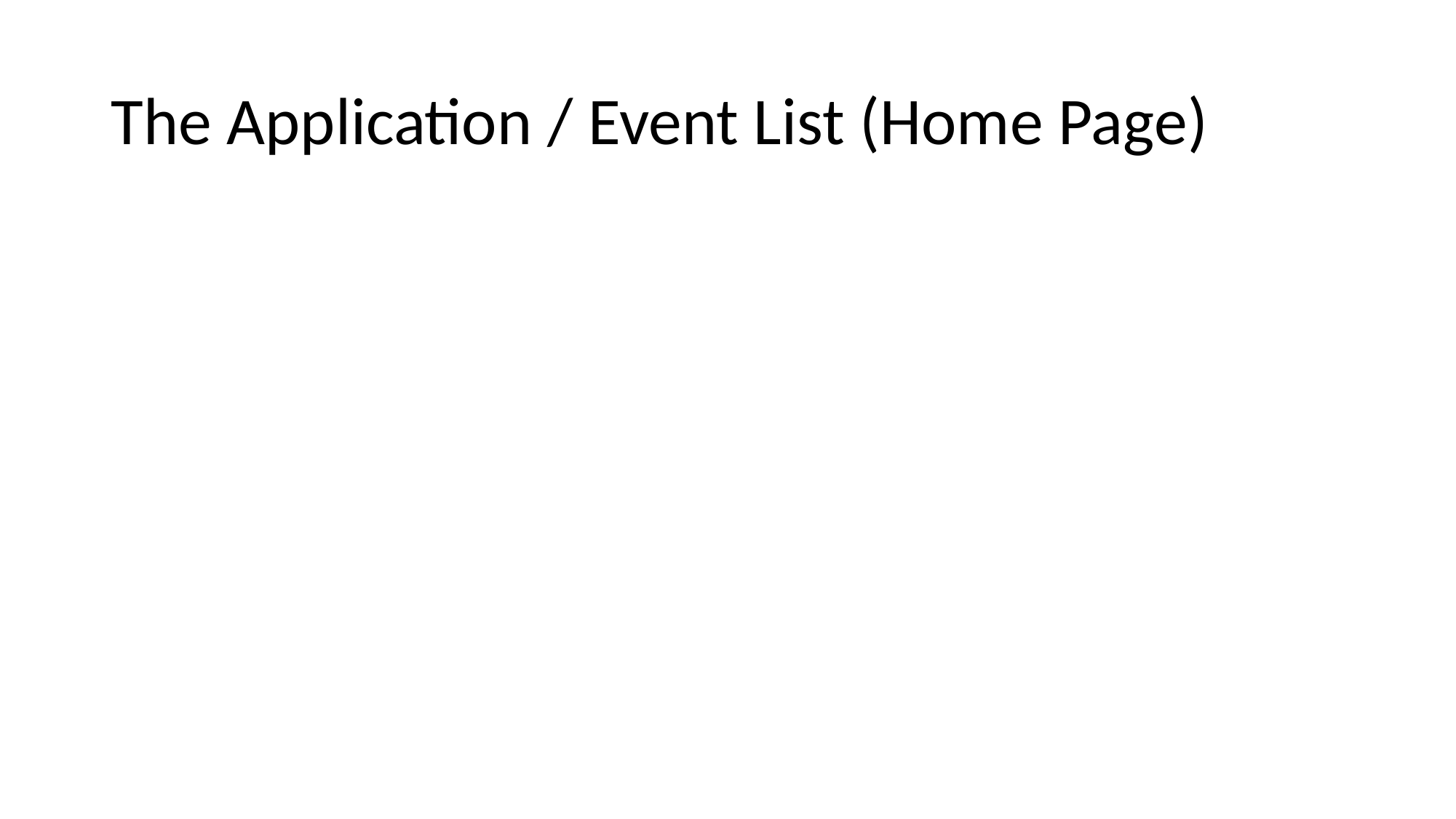

# The Application / Event List (Home Page)